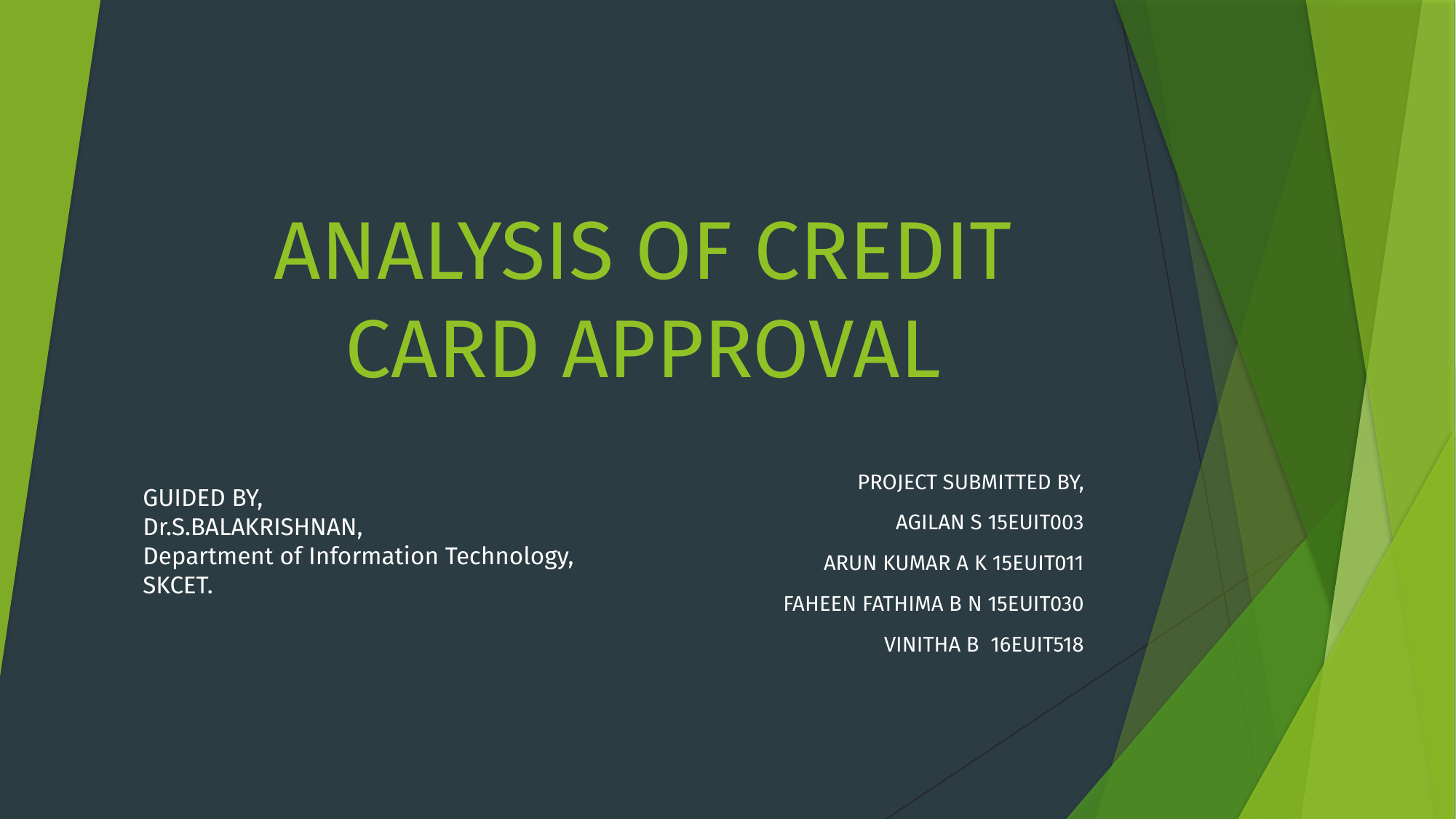

# ANALYSIS OF CREDIT CARD APPROVAL
PROJECT SUBMITTED BY,
AGILAN S 15EUIT003
ARUN KUMAR A K 15EUIT011
FAHEEN FATHIMA B N 15EUIT030
VINITHA B  16EUIT518
GUIDED BY,
Dr.S.BALAKRISHNAN,
Department of Information Technology,
SKCET.